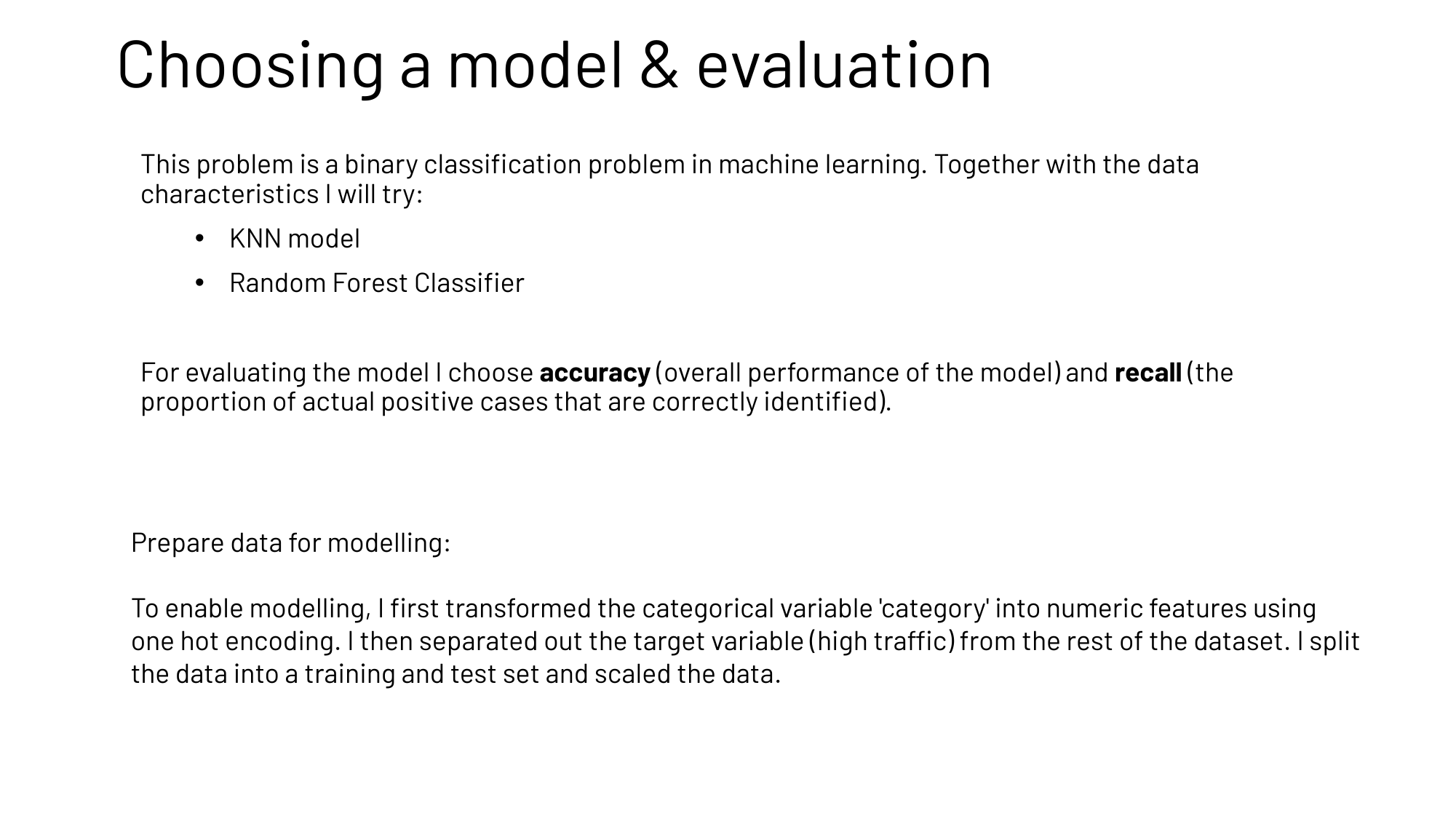

# Choosing a model & evaluation
This problem is a binary classification problem in machine learning. Together with the data characteristics I will try:
KNN model
Random Forest Classifier

For evaluating the model I choose accuracy (overall performance of the model) and recall (the proportion of actual positive cases that are correctly identified).
Prepare data for modelling:

To enable modelling, I first transformed the categorical variable 'category' into numeric features using one hot encoding. I then separated out the target variable (high traffic) from the rest of the dataset. I split the data into a training and test set and scaled the data.